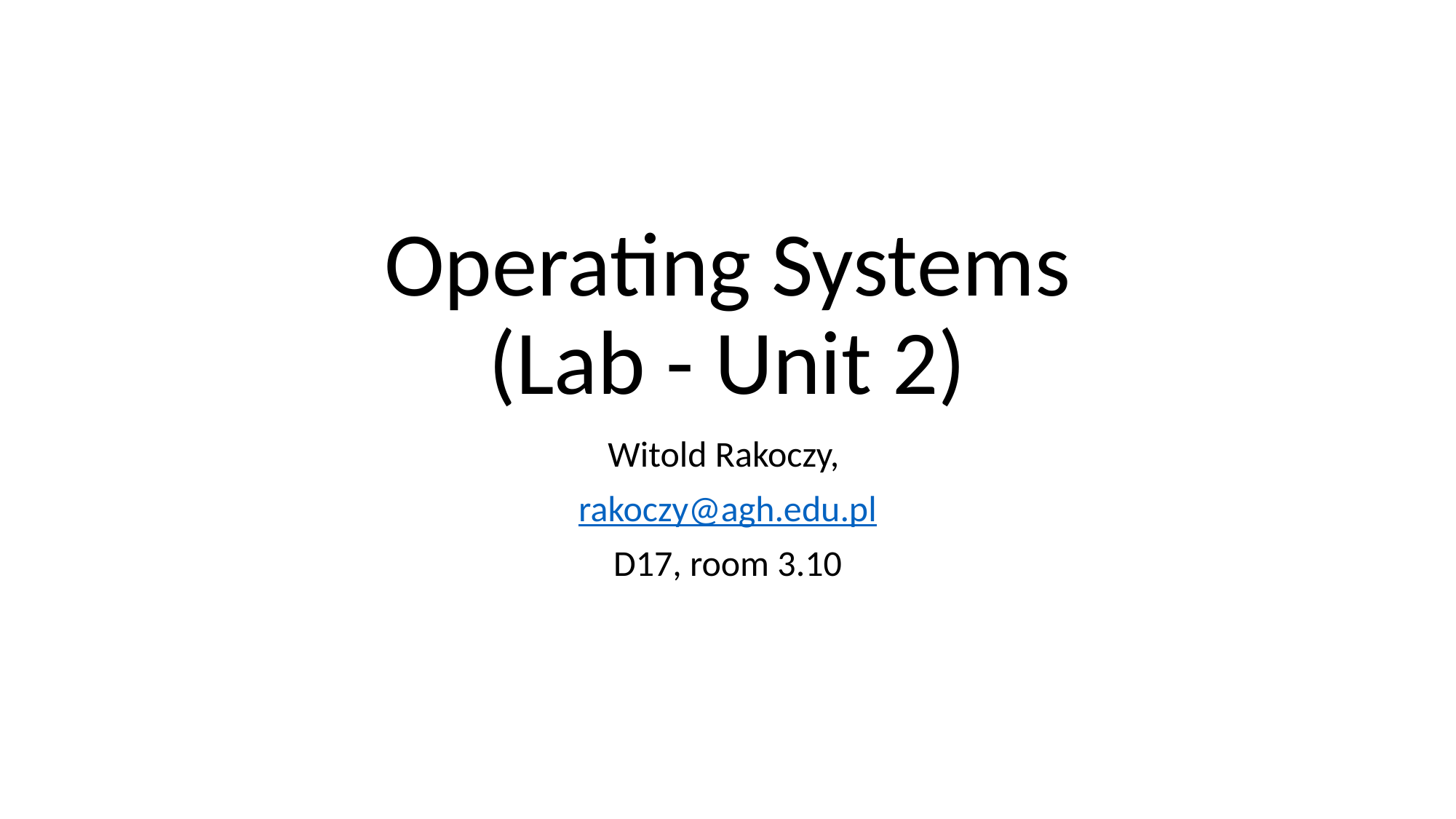

# Operating Systems (Lab - Unit 2)
Witold Rakoczy,
rakoczy@agh.edu.pl
D17, room 3.10